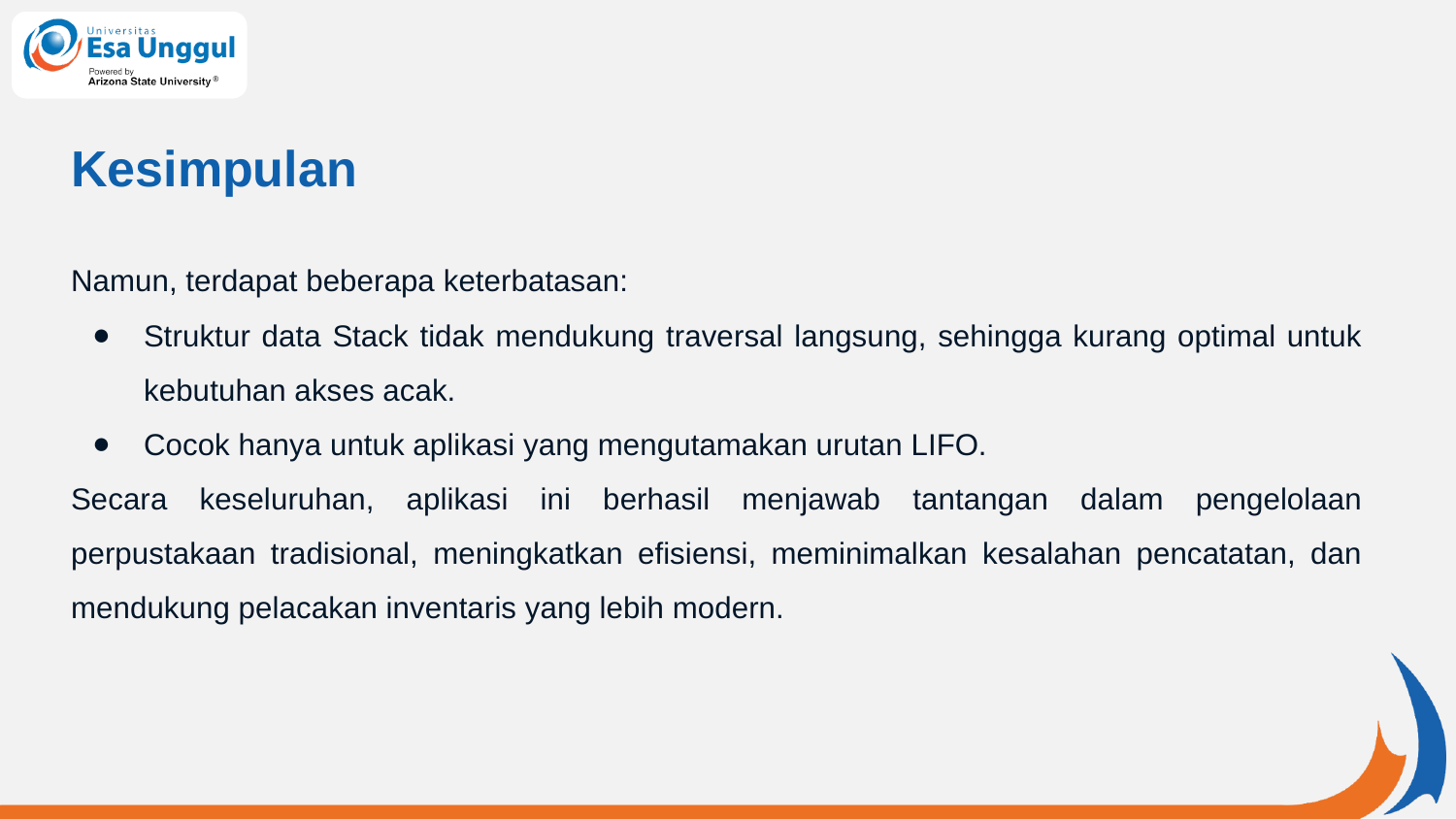

# Kesimpulan
Namun, terdapat beberapa keterbatasan:
Struktur data Stack tidak mendukung traversal langsung, sehingga kurang optimal untuk kebutuhan akses acak.
Cocok hanya untuk aplikasi yang mengutamakan urutan LIFO.
Secara keseluruhan, aplikasi ini berhasil menjawab tantangan dalam pengelolaan perpustakaan tradisional, meningkatkan efisiensi, meminimalkan kesalahan pencatatan, dan mendukung pelacakan inventaris yang lebih modern.